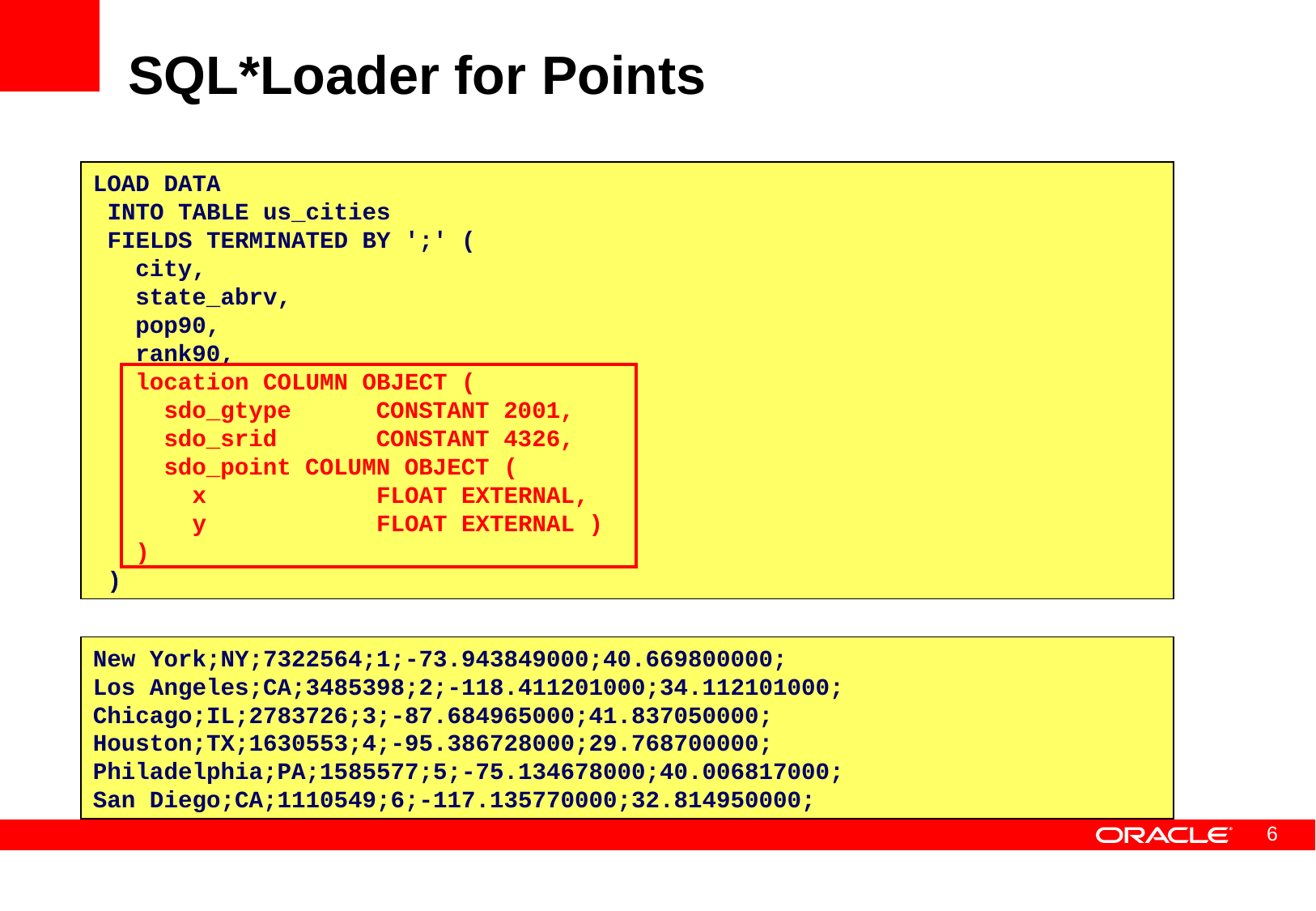

# SQL*Loader for Points
LOAD DATA
 INTO TABLE us_cities
 FIELDS TERMINATED BY ';' (
   city,
   state_abrv,
   pop90,
   rank90,
   location COLUMN OBJECT (
     sdo_gtype      CONSTANT 2001,
     sdo_srid       CONSTANT 4326,
     sdo_point COLUMN OBJECT (
       x            FLOAT EXTERNAL,
       y            FLOAT EXTERNAL )
   )
 )

New York;NY;7322564;1;-73.943849000;40.669800000;
Los Angeles;CA;3485398;2;-118.411201000;34.112101000;
Chicago;IL;2783726;3;-87.684965000;41.837050000;
Houston;TX;1630553;4;-95.386728000;29.768700000;
Philadelphia;PA;1585577;5;-75.134678000;40.006817000;
San Diego;CA;1110549;6;-117.135770000;32.814950000;